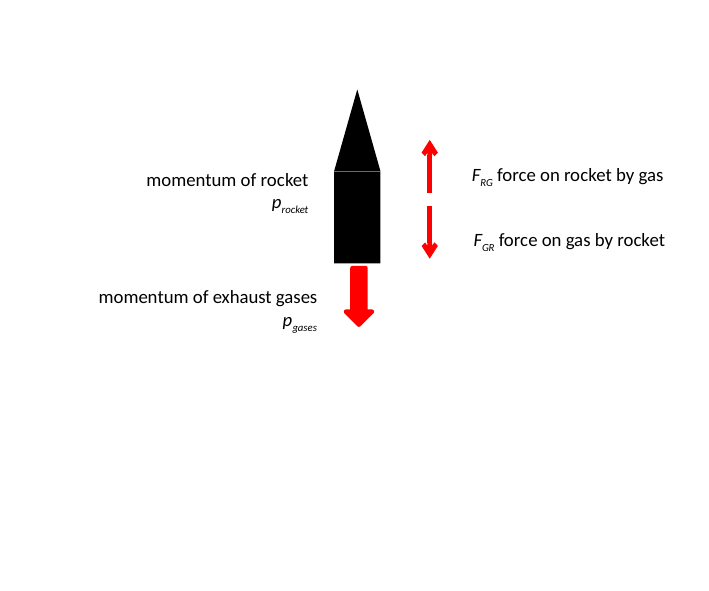

FRG force on rocket by gas
momentum of rocket
     procket
FGR force on gas by rocket

momentum of exhaust gases
     pgases